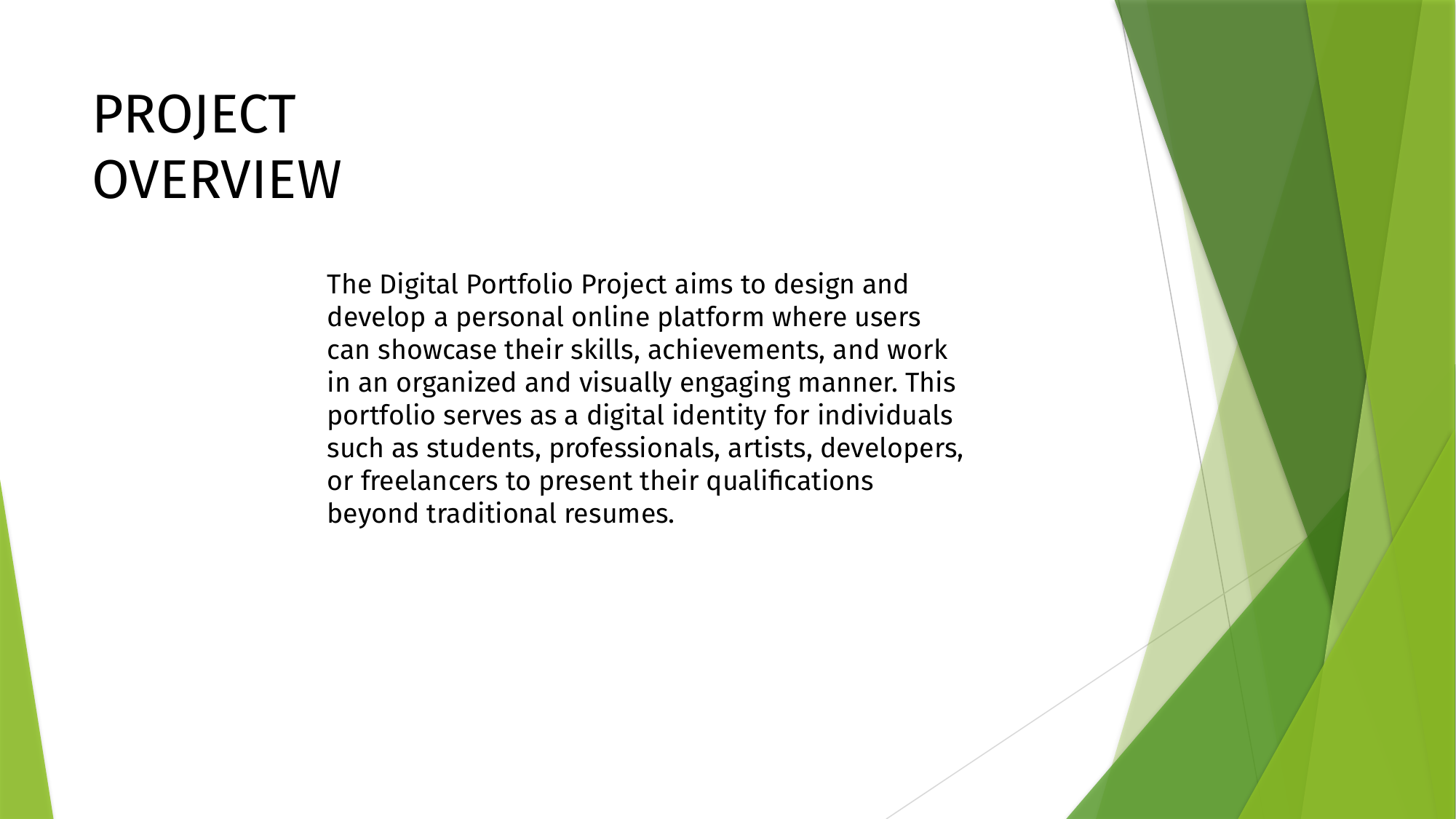

# PROJECT OVERVIEW
The Digital Portfolio Project aims to design and develop a personal online platform where users can showcase their skills, achievements, and work in an organized and visually engaging manner. This portfolio serves as a digital identity for individuals such as students, professionals, artists, developers, or freelancers to present their qualifications beyond traditional resumes.